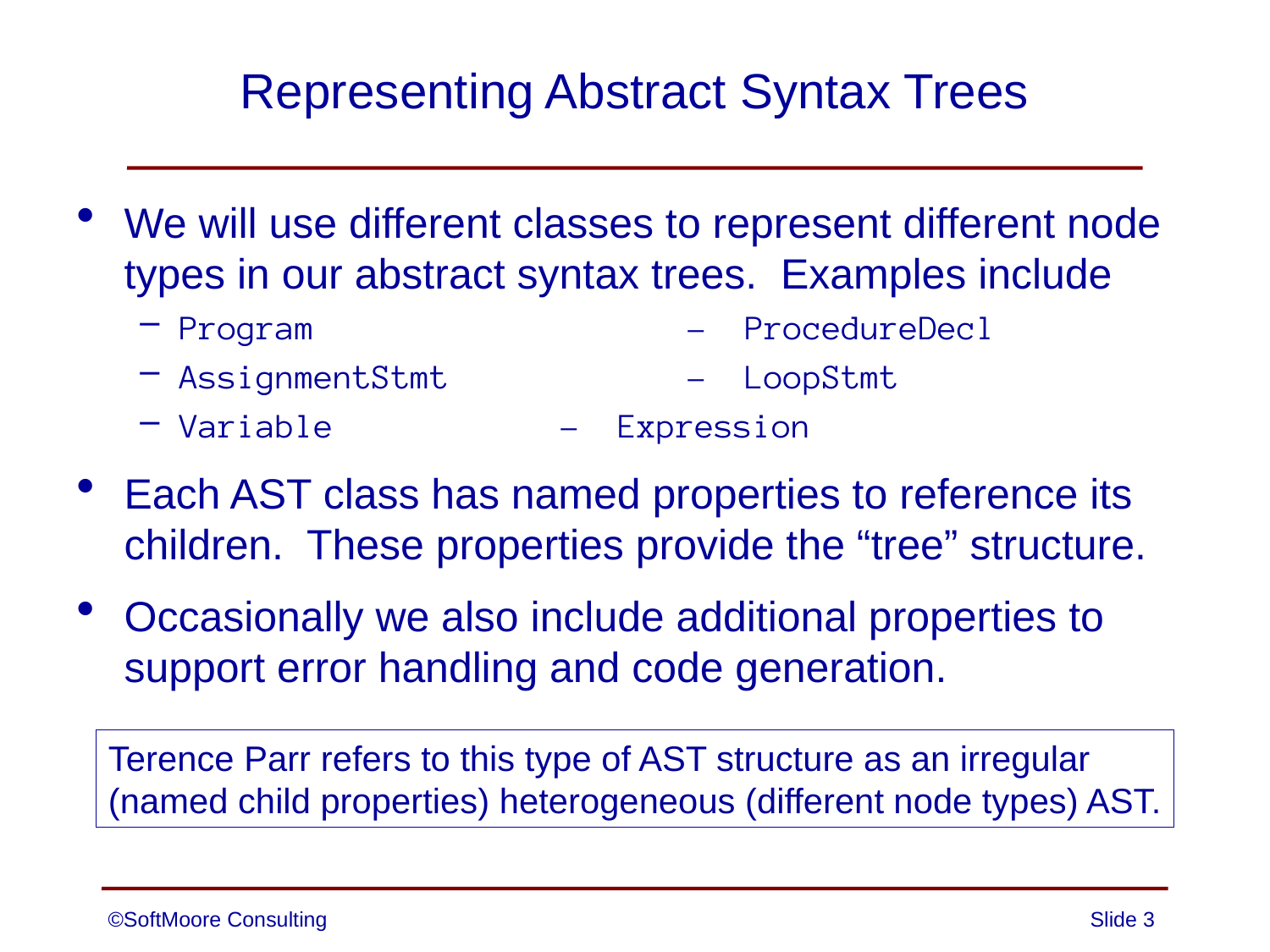

# Representing Abstract Syntax Trees
We will use different classes to represent different node types in our abstract syntax trees.  Examples include
Program			–  ProcedureDecl
AssignmentStmt		–  LoopStmt
Variable		–  Expression
Each AST class has named properties to reference its children.  These properties provide the “tree” structure.
Occasionally we also include additional properties to support error handling and code generation.
Terence Parr refers to this type of AST structure as an irregular
(named child properties) heterogeneous (different node types) AST.
©SoftMoore Consulting
Slide 3